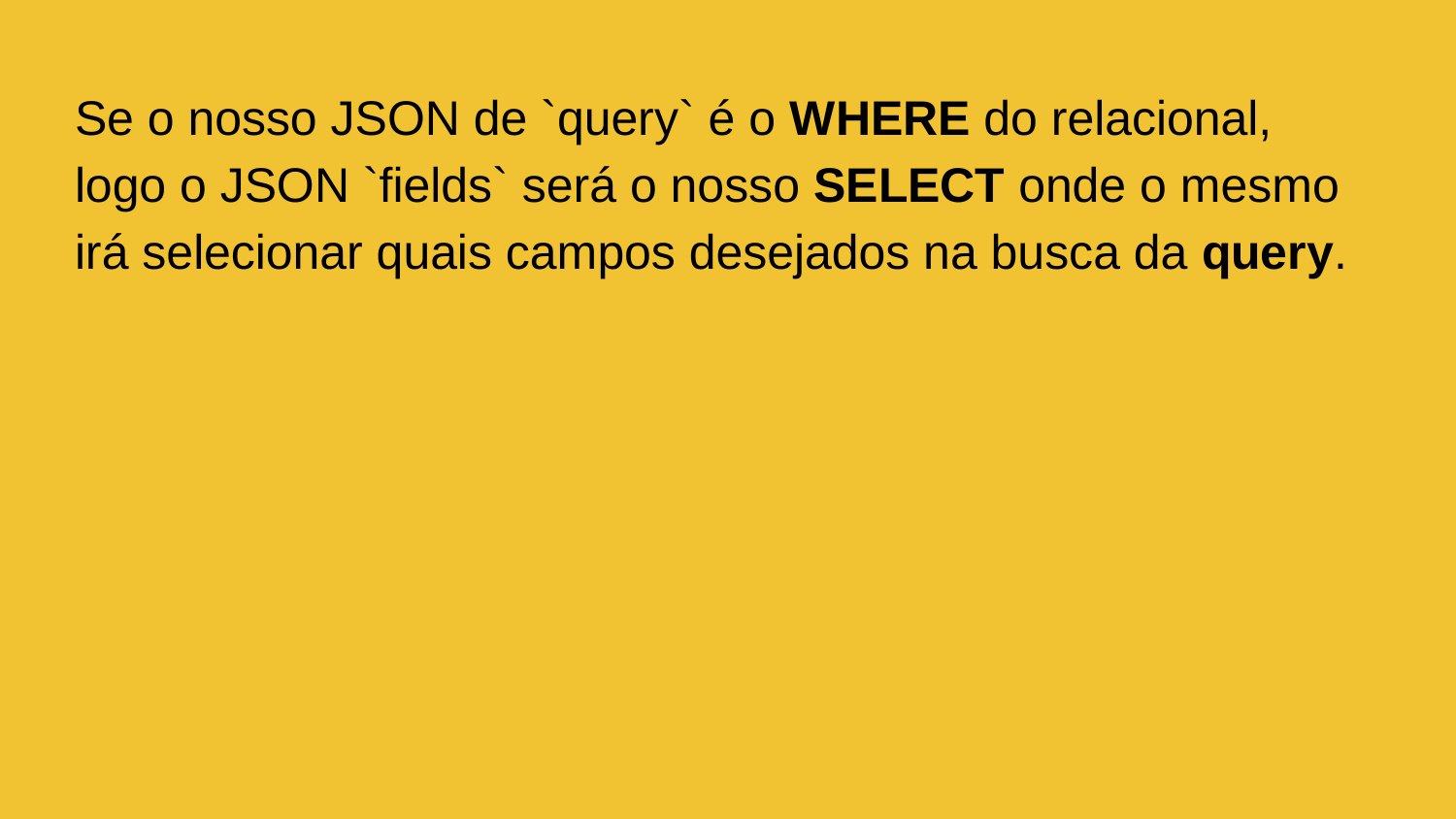

Se o nosso JSON de `query` é o WHERE do relacional, logo o JSON `fields` será o nosso SELECT onde o mesmo irá selecionar quais campos desejados na busca da query.